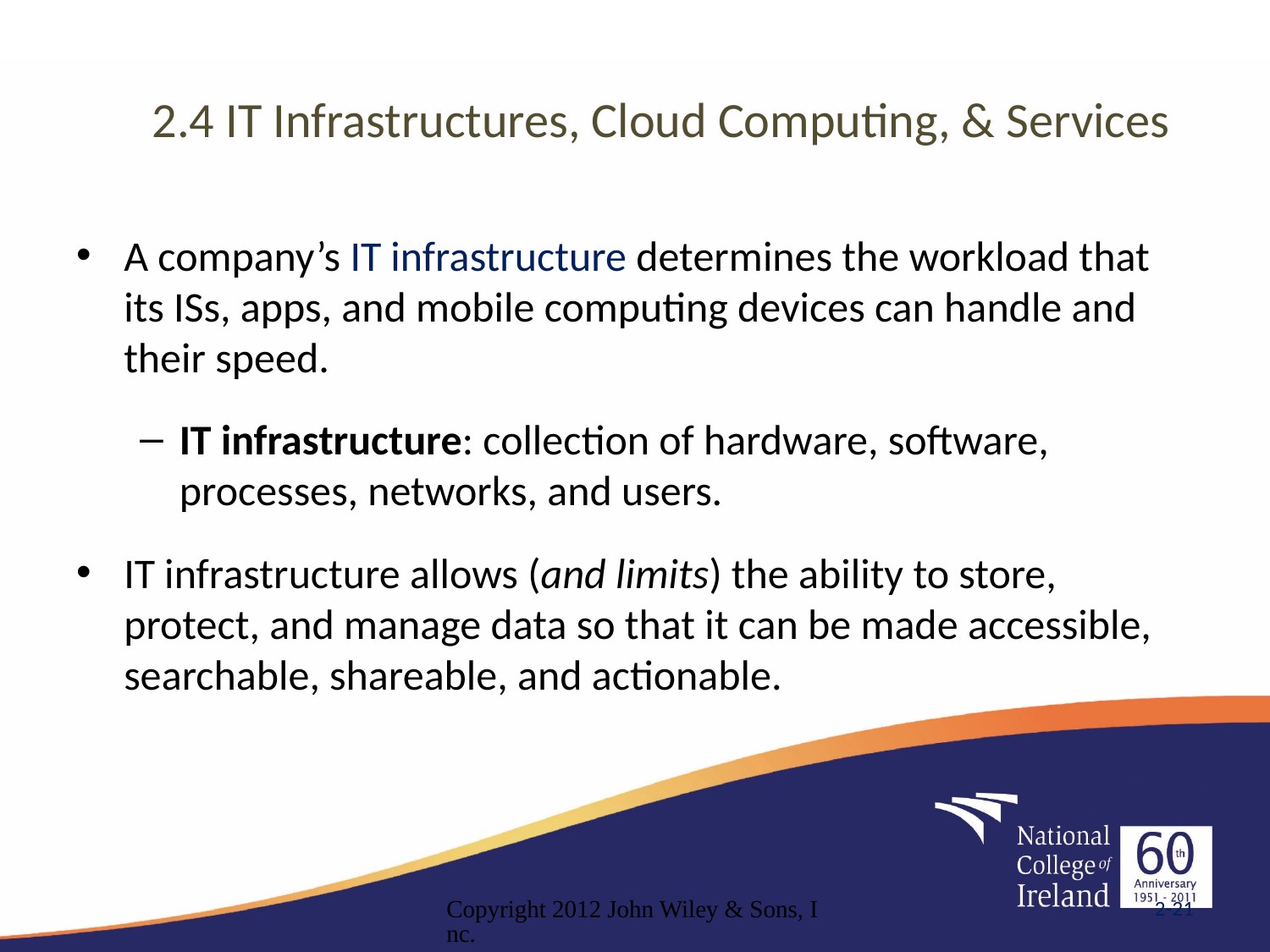

# 2.4 IT Infrastructures, Cloud Computing, & Services
A company’s IT infrastructure determines the workload that its ISs, apps, and mobile computing devices can handle and their speed.
IT infrastructure: collection of hardware, software, processes, networks, and users.
IT infrastructure allows (and limits) the ability to store, protect, and manage data so that it can be made accessible, searchable, shareable, and actionable.
Copyright 2012 John Wiley & Sons, Inc.
2-21